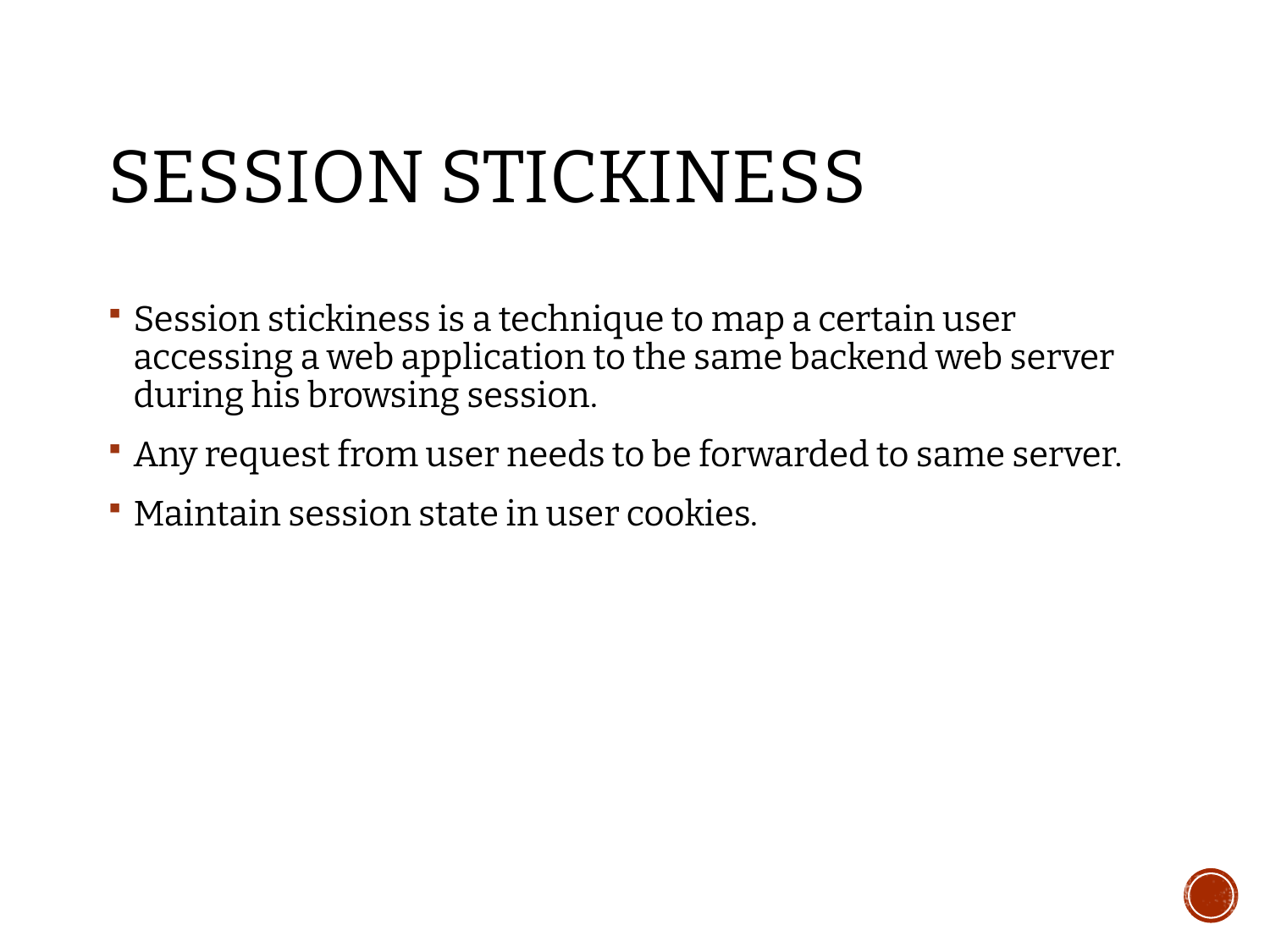

# Session Stickiness
Session stickiness is a technique to map a certain user accessing a web application to the same backend web server during his browsing session.
Any request from user needs to be forwarded to same server.
Maintain session state in user cookies.